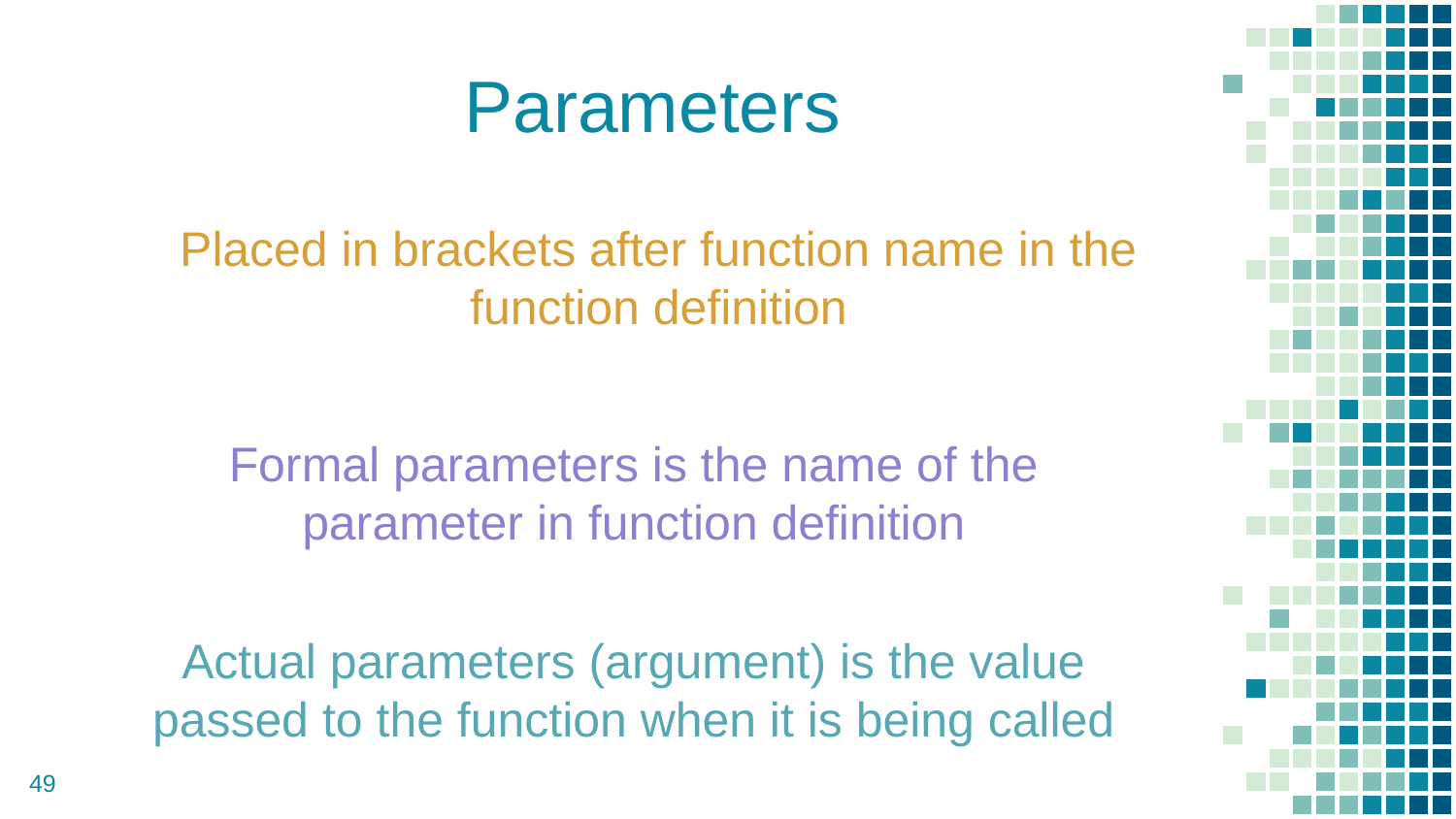

# Parameters
Placed in brackets after function name in the function definition

Formal parameters is the name of the parameter in function definition
Actual parameters (argument) is the value passed to the function when it is being called
49